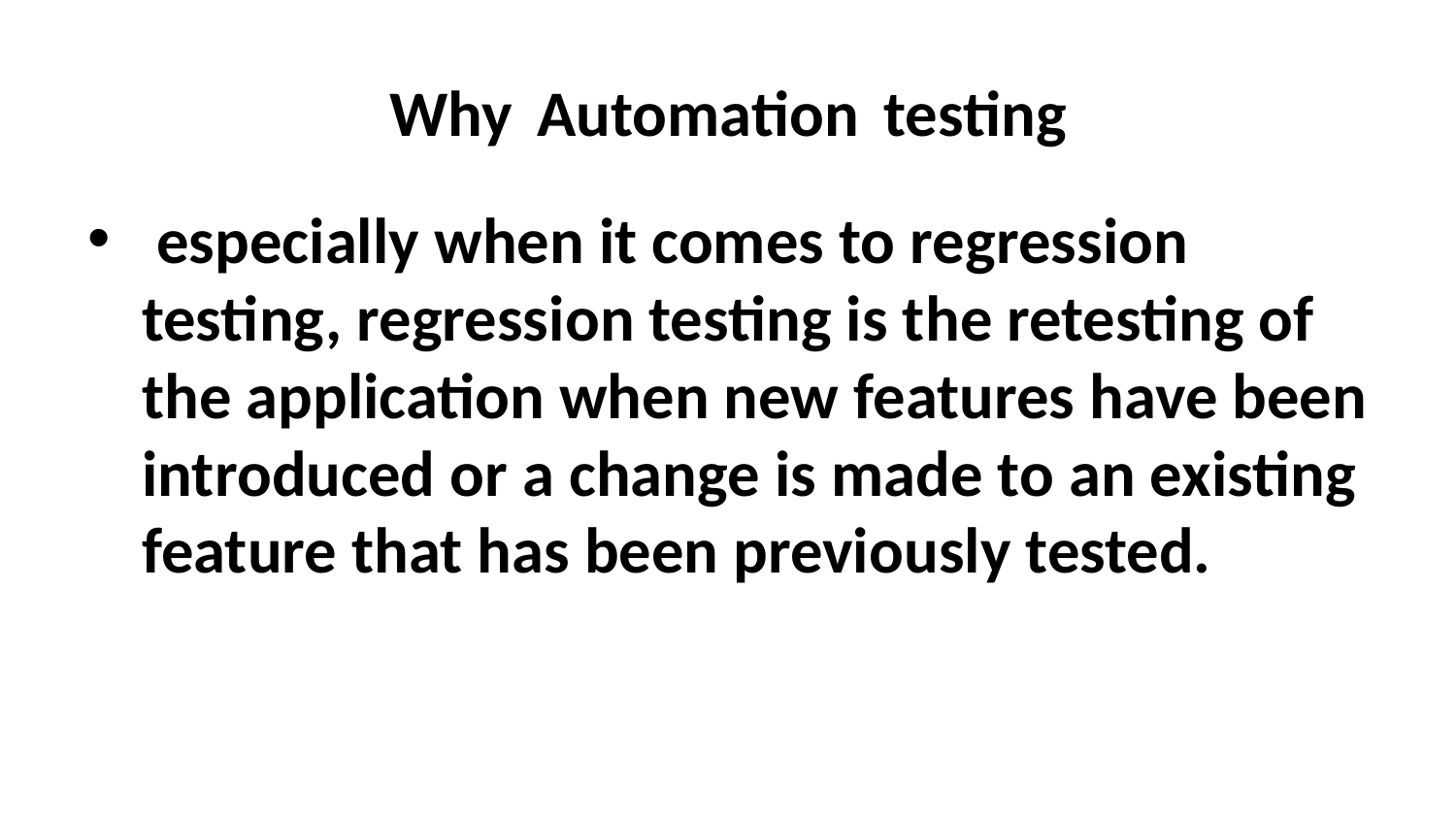

# Why Automation testing
 especially when it comes to regression testing, regression testing is the retesting of the application when new features have been introduced or a change is made to an existing feature that has been previously tested.